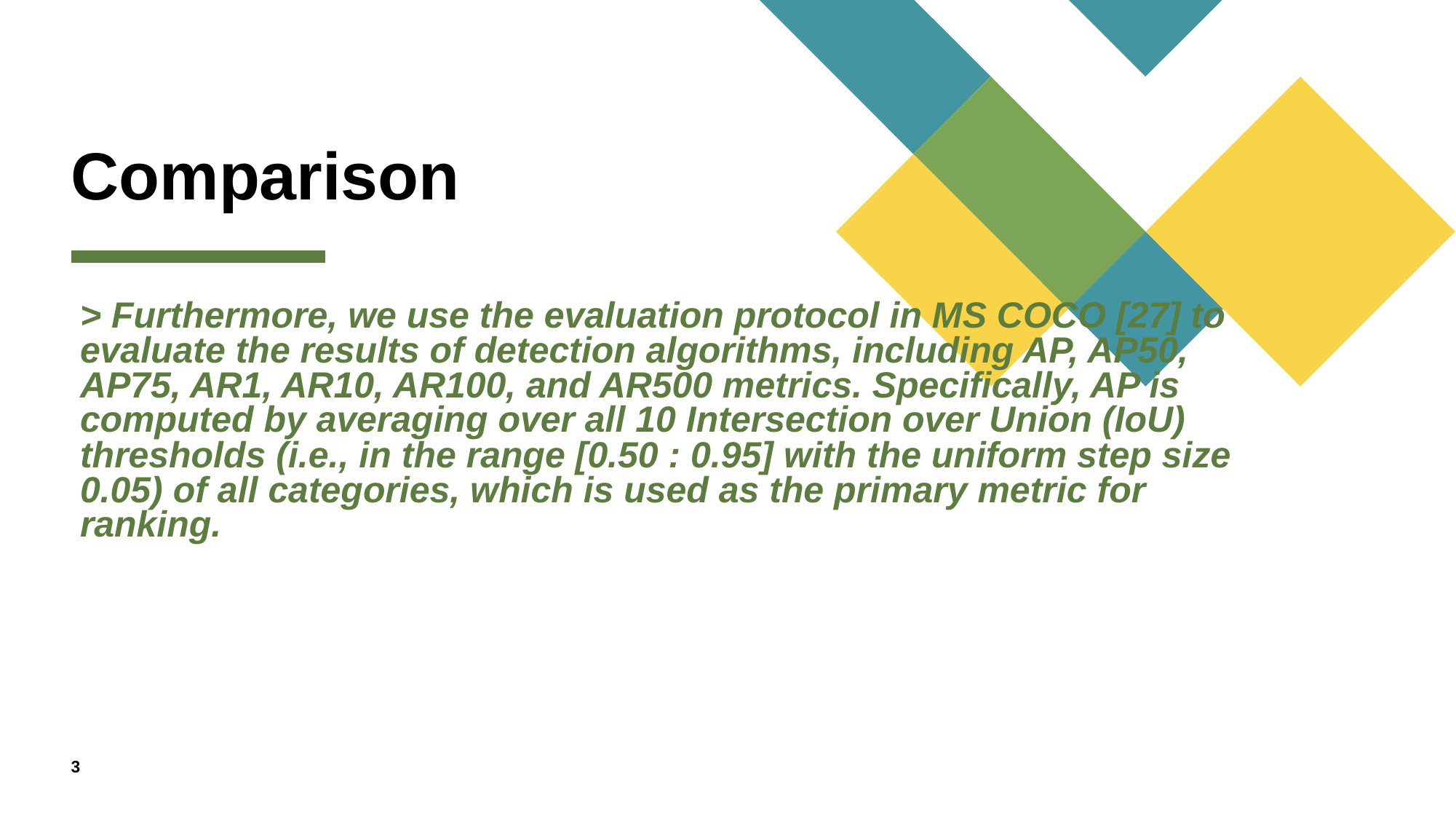

# Comparison
> Furthermore, we use the evaluation protocol in MS COCO [27] to evaluate the results of detection algorithms, including AP, AP50, AP75, AR1, AR10, AR100, and AR500 metrics. Specifically, AP is computed by averaging over all 10 Intersection over Union (IoU) thresholds (i.e., in the range [0.50 : 0.95] with the uniform step size 0.05) of all categories, which is used as the primary metric for ranking.
3